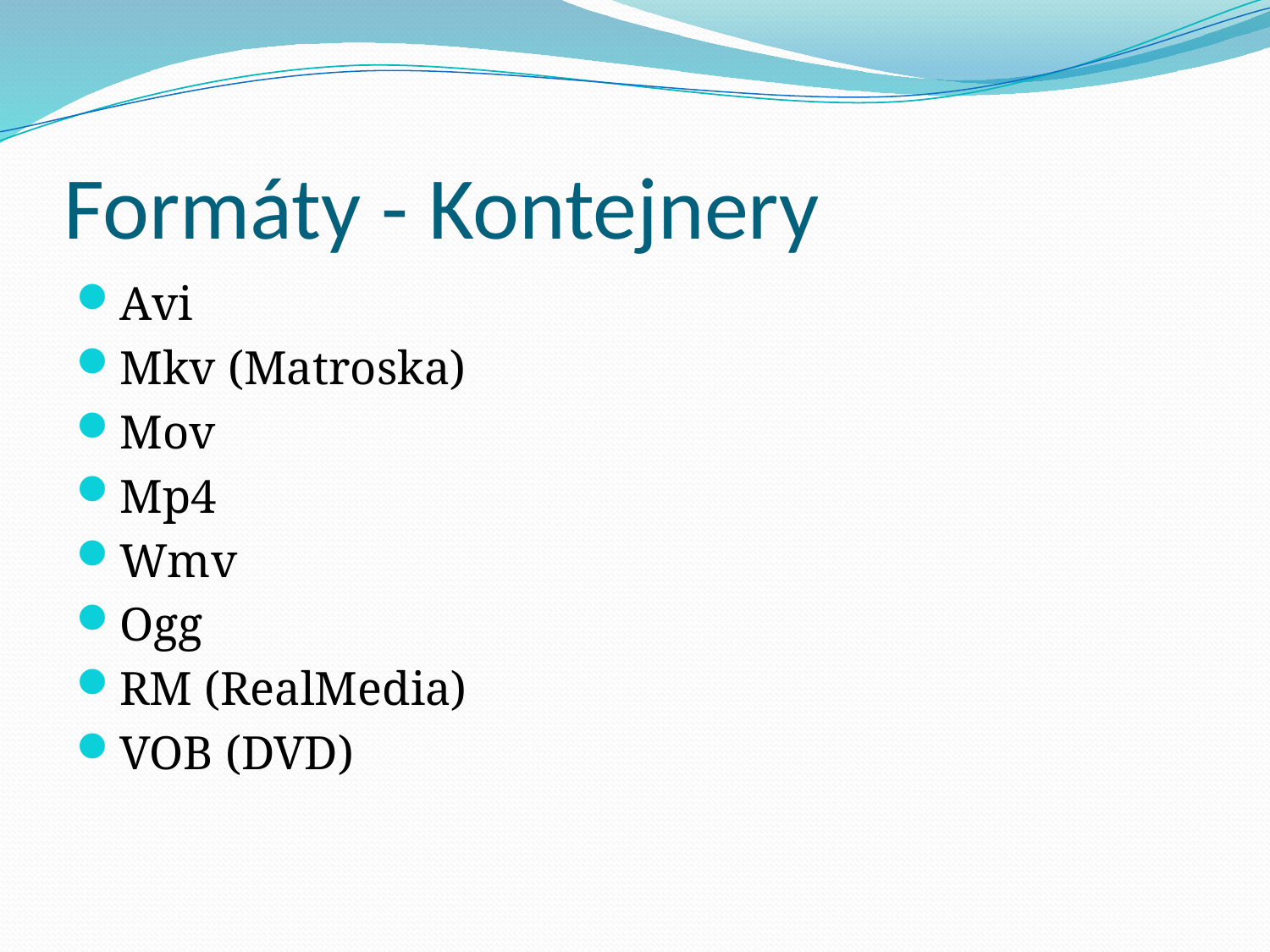

# Formáty - Kontejnery
Avi
Mkv (Matroska)
Mov
Mp4
Wmv
Ogg
RM (RealMedia)
VOB (DVD)